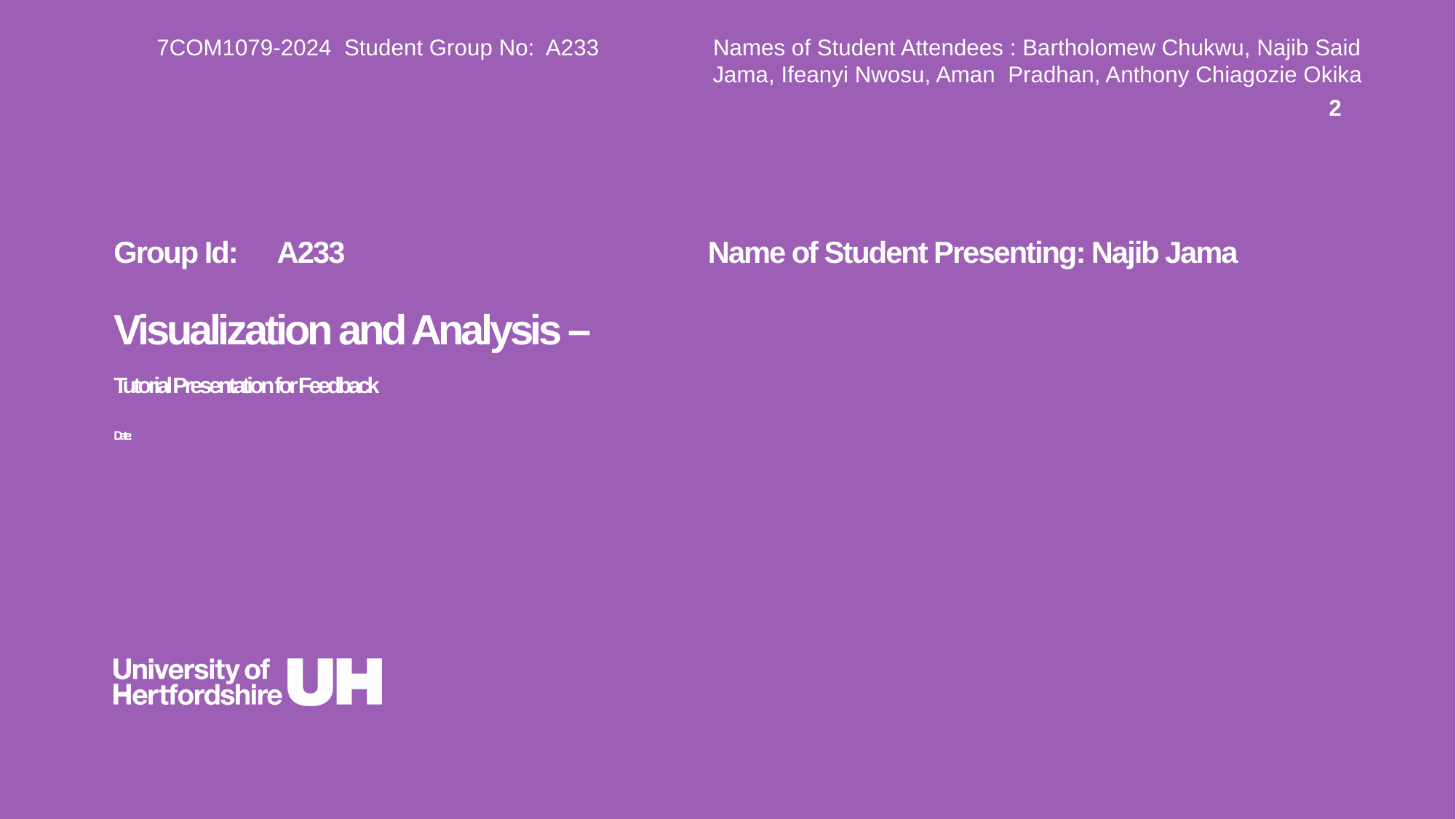

7COM1079-2024  Student Group No:  A233                  Names of Student Attendees : Bartholomew Chukwu, Najib Said Jama, Ifeanyi Nwosu, Aman  Pradhan, Anthony Chiagozie Okika

2
Group Id:      A233                                                     Name of Student Presenting: Najib Jama
# Visualization and Analysis – Tutorial Presentation for Feedback Date: